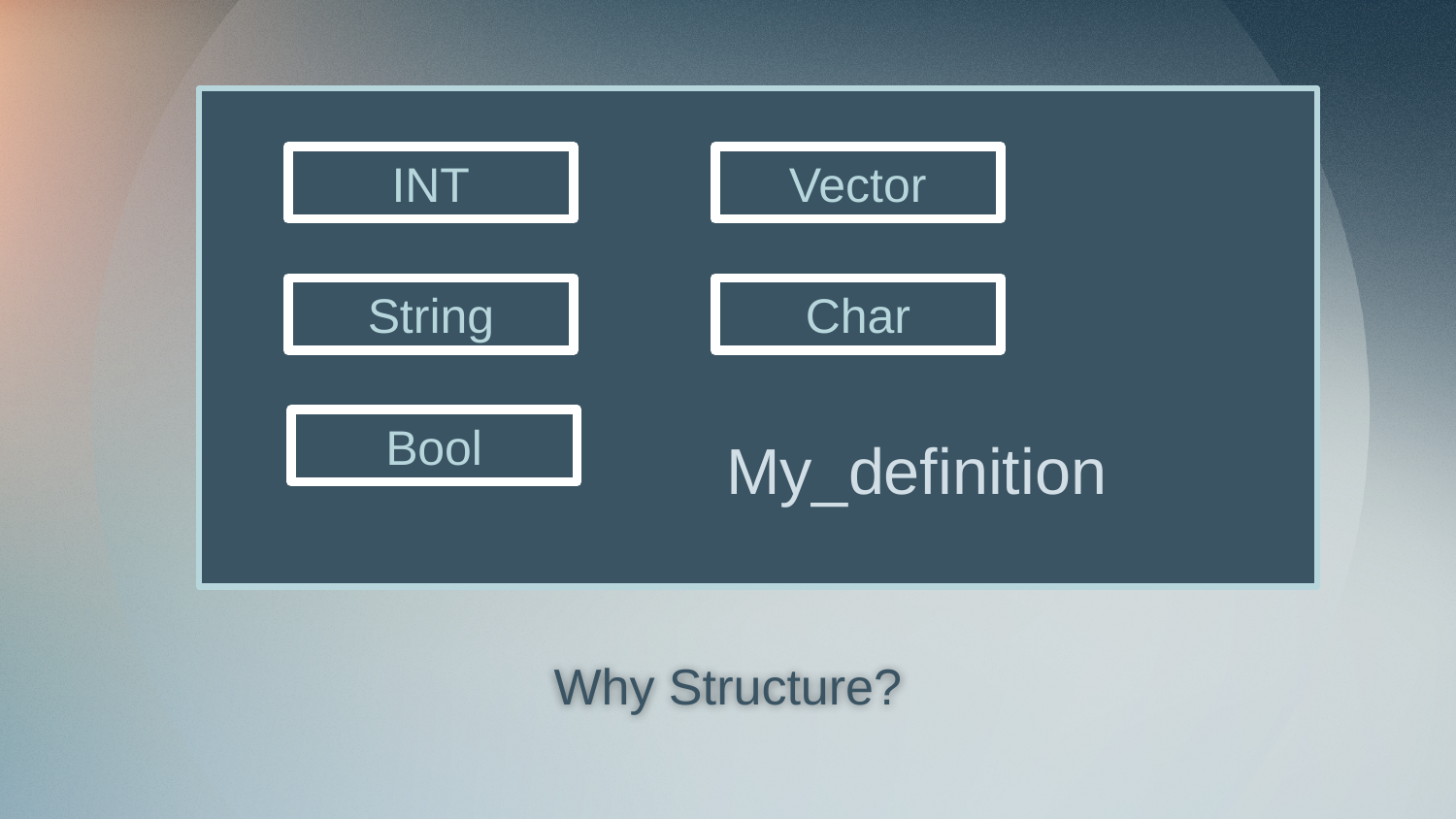

INT
Vector
Char
String
Bool
My_definition
# Why Structure?